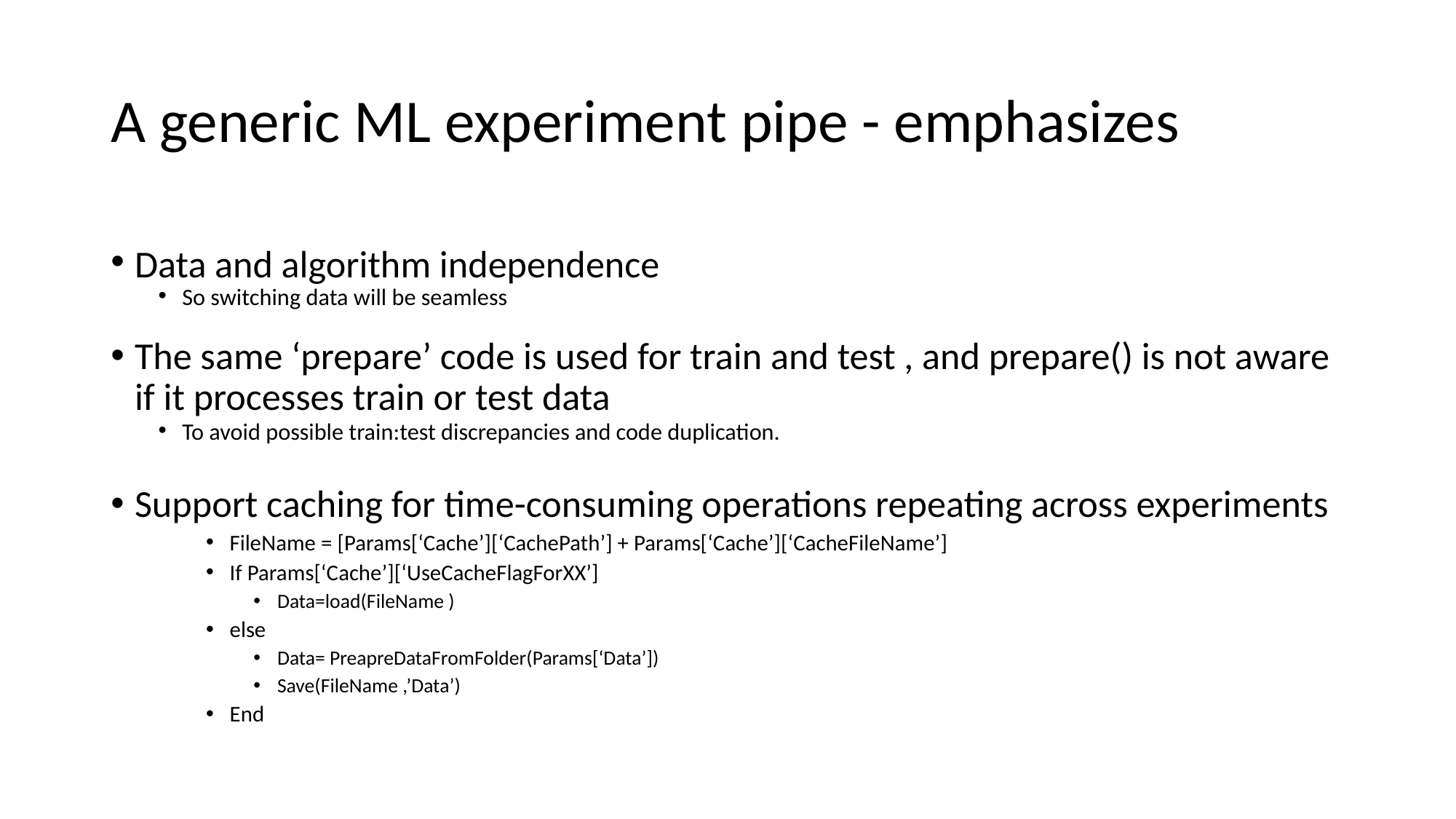

# A generic ML experiment pipe - emphasizes

Data and algorithm independence
So switching data will be seamless

The same ‘prepare’ code is used for train and test , and prepare() is not aware if it processes train or test data
To avoid possible train:test discrepancies and code duplication.

Support caching for time-consuming operations repeating across experiments
FileName = [Params[‘Cache’][‘CachePath’] + Params[‘Cache’][‘CacheFileName’]
If Params[‘Cache’][‘UseCacheFlagForXX’]
Data=load(FileName )
else
Data= PreapreDataFromFolder(Params[‘Data’])
Save(FileName ,’Data’)
End